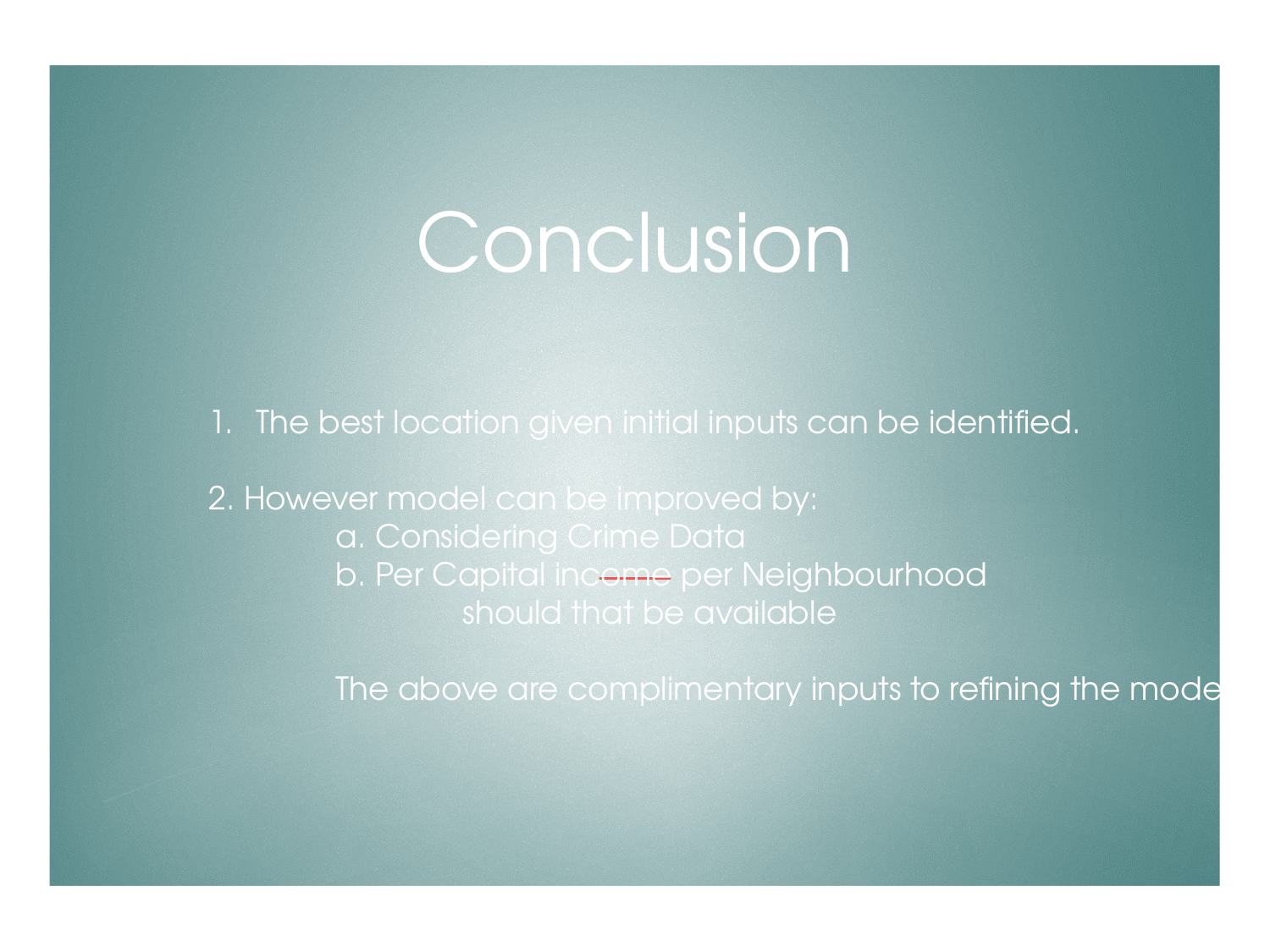

Conclusion
The best location given initial inputs can be identified.

2. However model can be improved by:
 	a. Considering Crime Data
	b. Per Capital income per Neighbourhood
		should that be available

	The above are complimentary inputs to refining the model